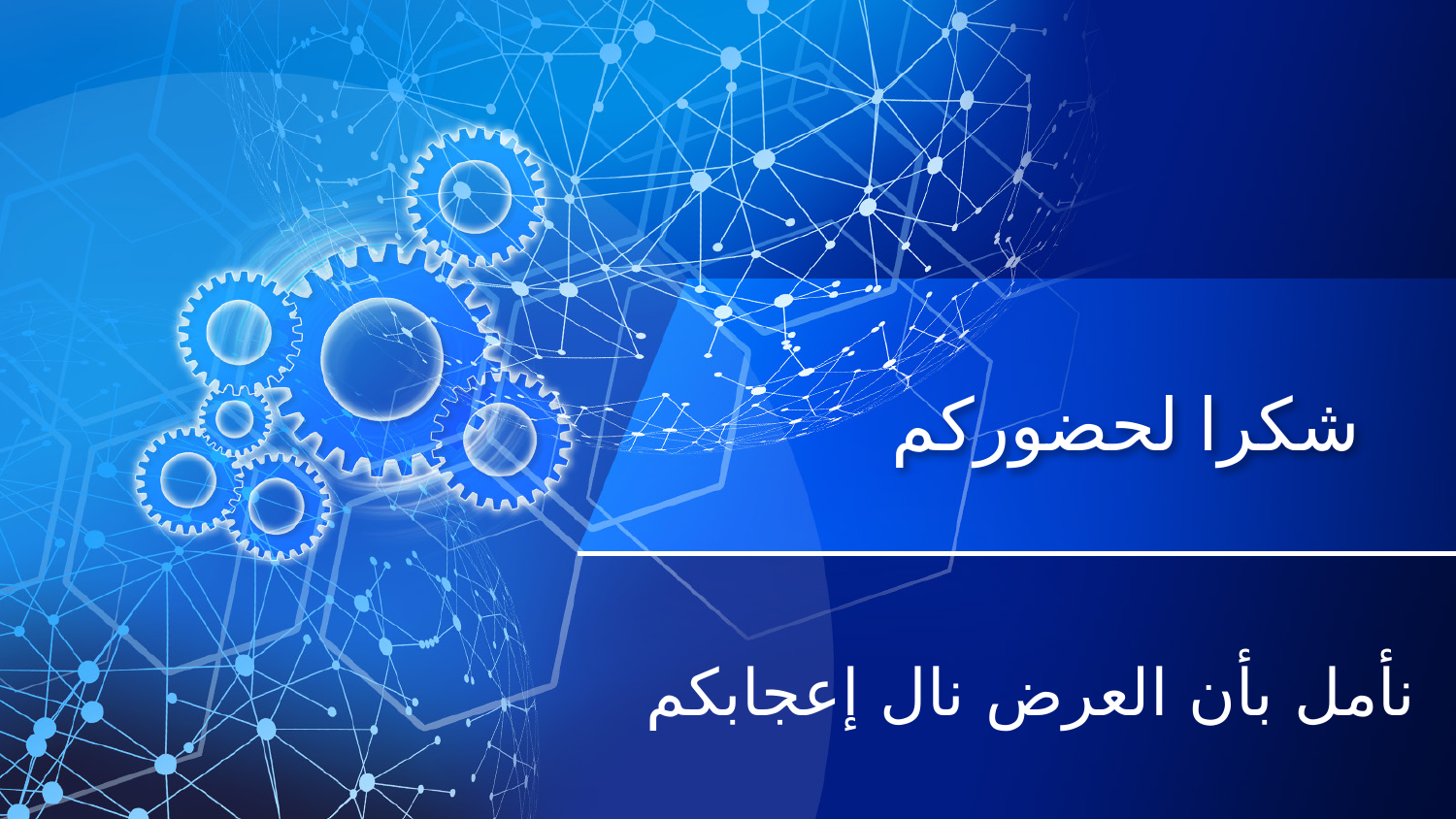

# شكرا لحضوركم
نأمل بأن العرض نال إعجابكم